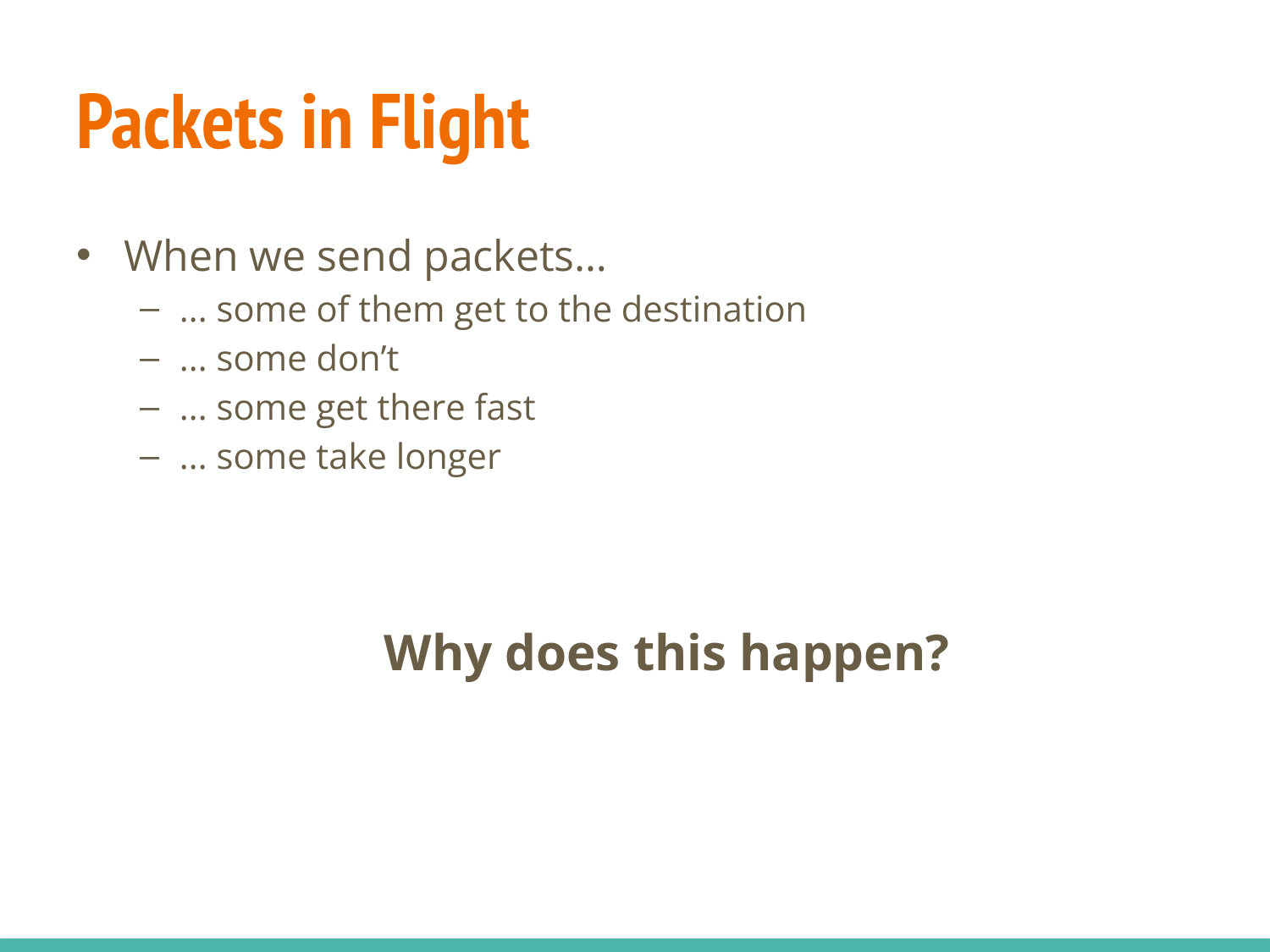

# Packets in Flight
When we send packets…
... some of them get to the destination
... some don’t
... some get there fast
... some take longer

Why does this happen?